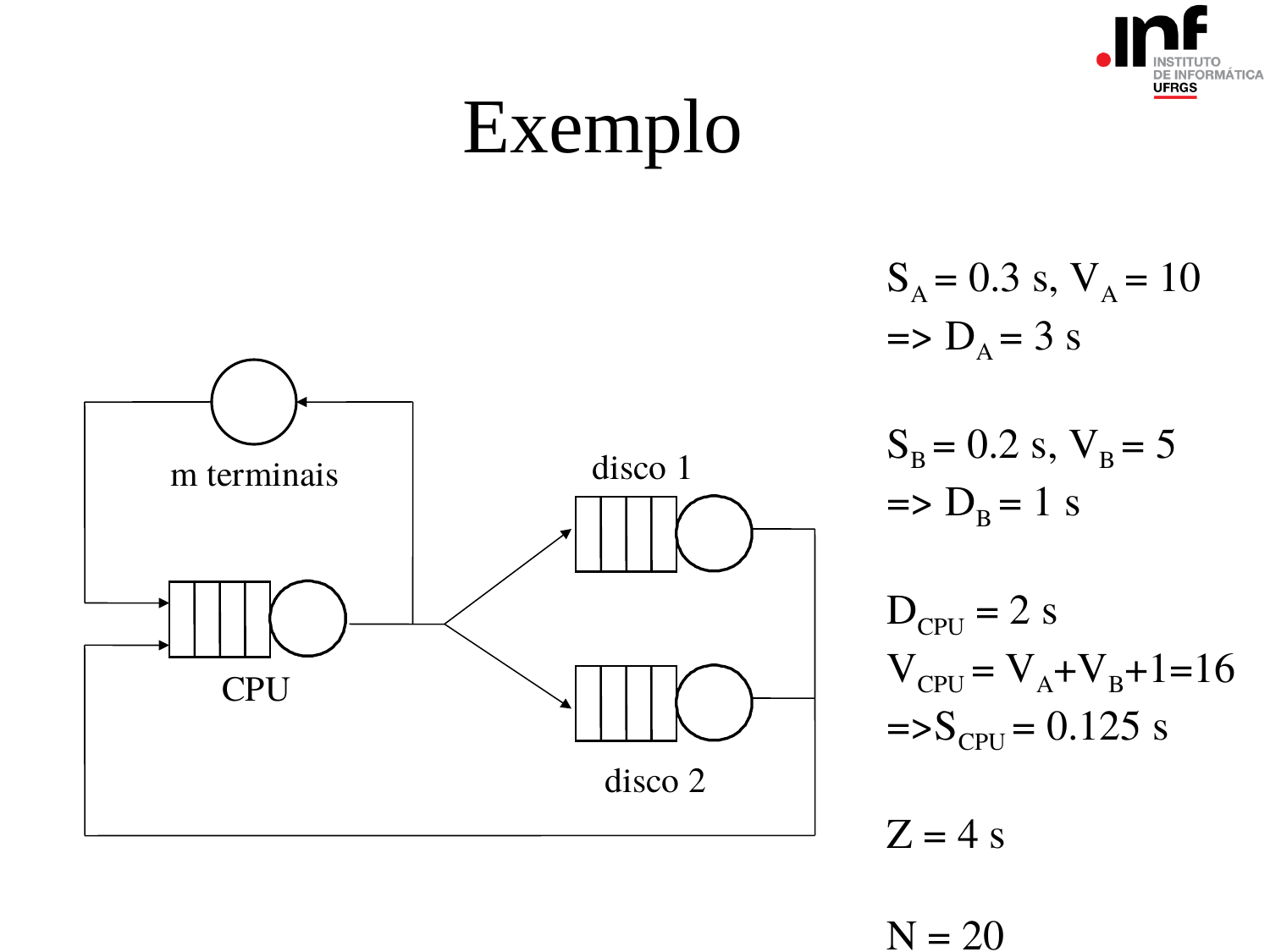

# Exemplo
SA = 0.3 s, VA = 10
=> DA = 3 s

SB = 0.2 s, VB = 5
=> DB = 1 s

DCPU = 2 s
VCPU = VA+VB+1=16
=>SCPU = 0.125 s

Z = 4 s

N = 20

disco 1
m terminais

CPU

disco 2